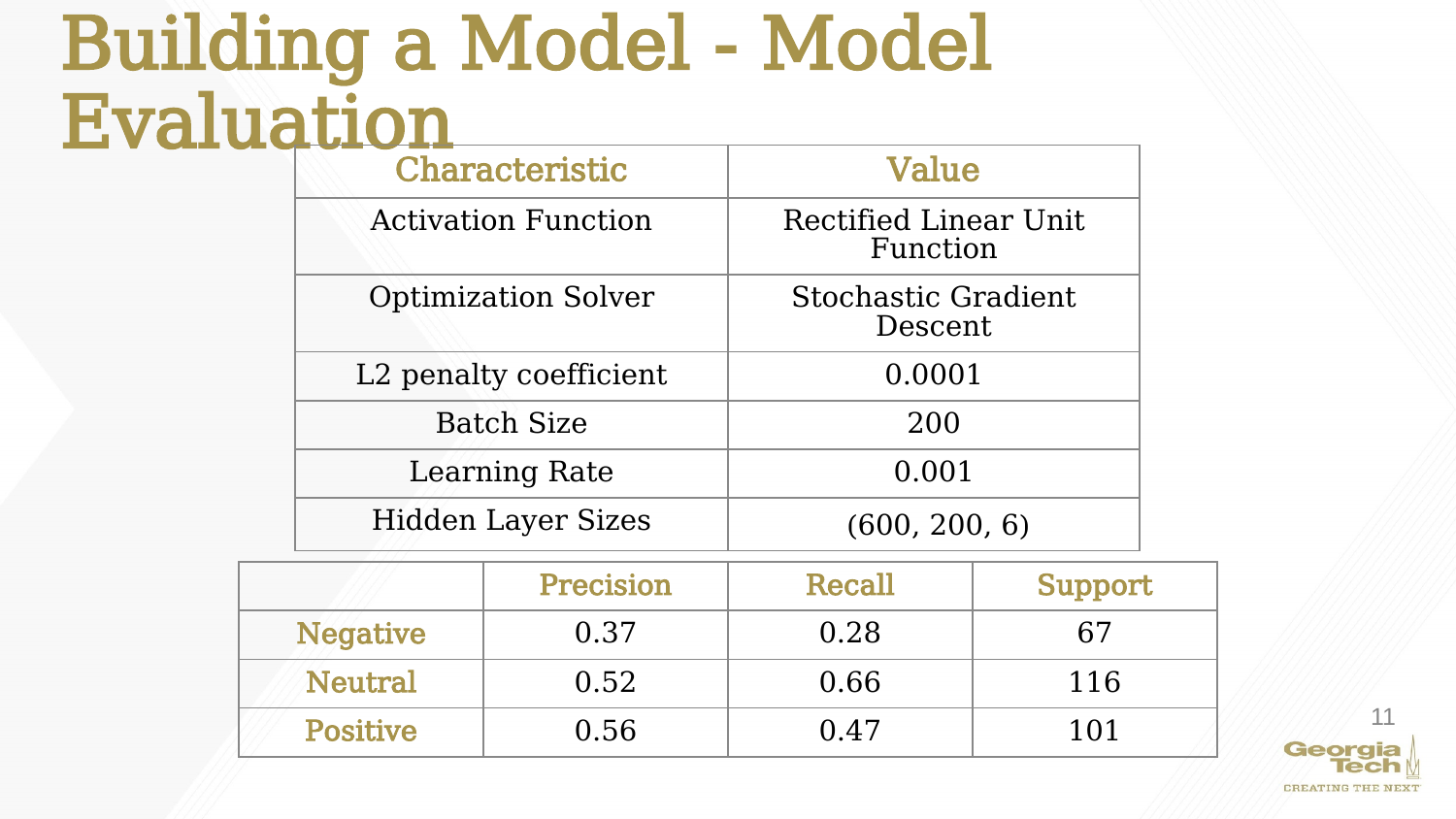

# Building a Model - Model Evaluation
| Characteristic | Value |
| --- | --- |
| Activation Function | Rectified Linear Unit Function |
| Optimization Solver | Stochastic Gradient Descent |
| L2 penalty coefficient | 0.0001 |
| Batch Size | 200 |
| Learning Rate | 0.001 |
| Hidden Layer Sizes | (600, 200, 6) |
|  | Precision | Recall | Support |
| --- | --- | --- | --- |
| Negative | 0.37 | 0.28 | 67 |
| Neutral | 0.52 | 0.66 | 116 |
| Positive | 0.56 | 0.47 | 101 |
11